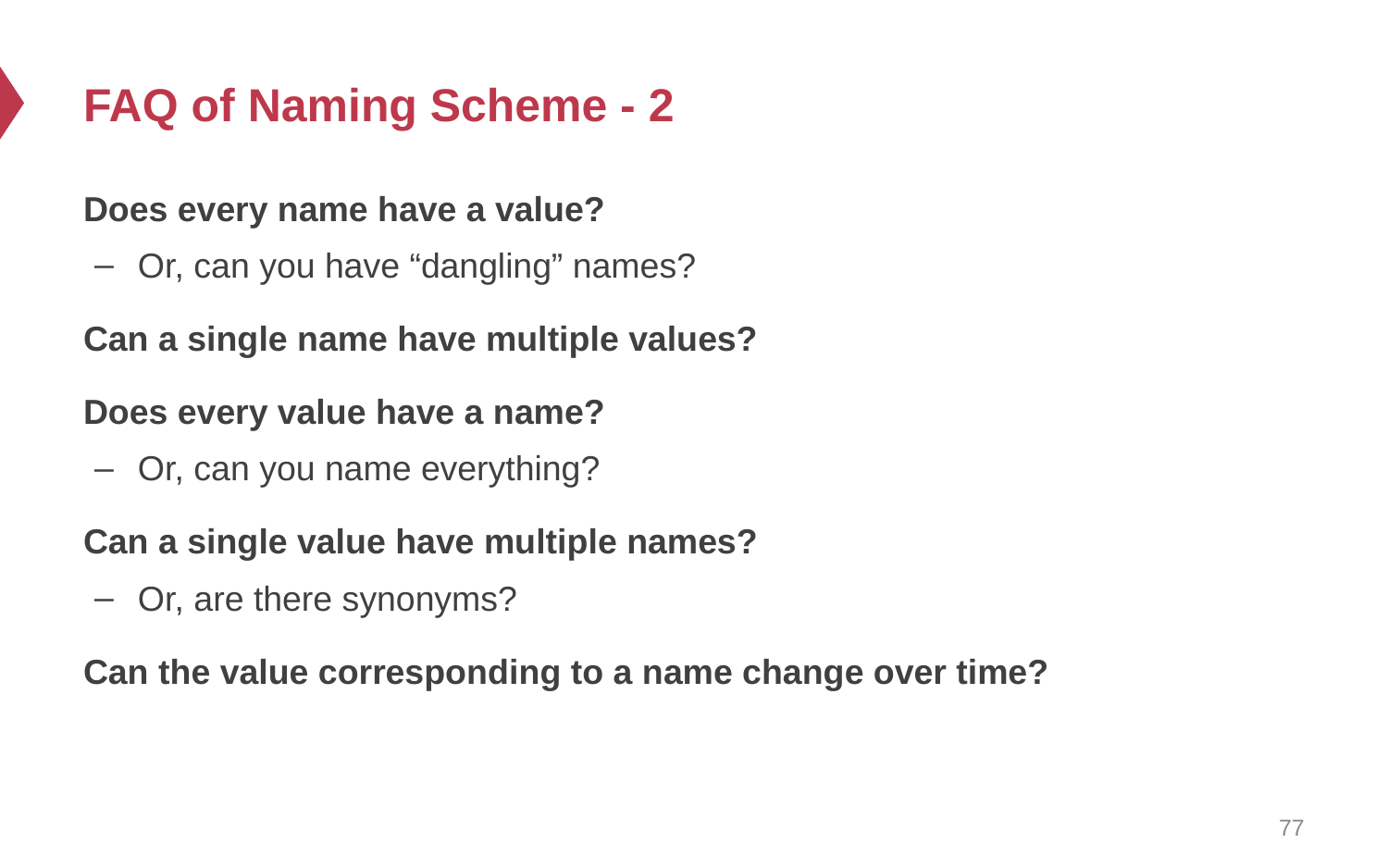

# FAQ of Naming Scheme - 2
Does every name have a value?
Or, can you have “dangling” names?
Can a single name have multiple values?
Does every value have a name?
Or, can you name everything?
Can a single value have multiple names?
Or, are there synonyms?
Can the value corresponding to a name change over time?
77